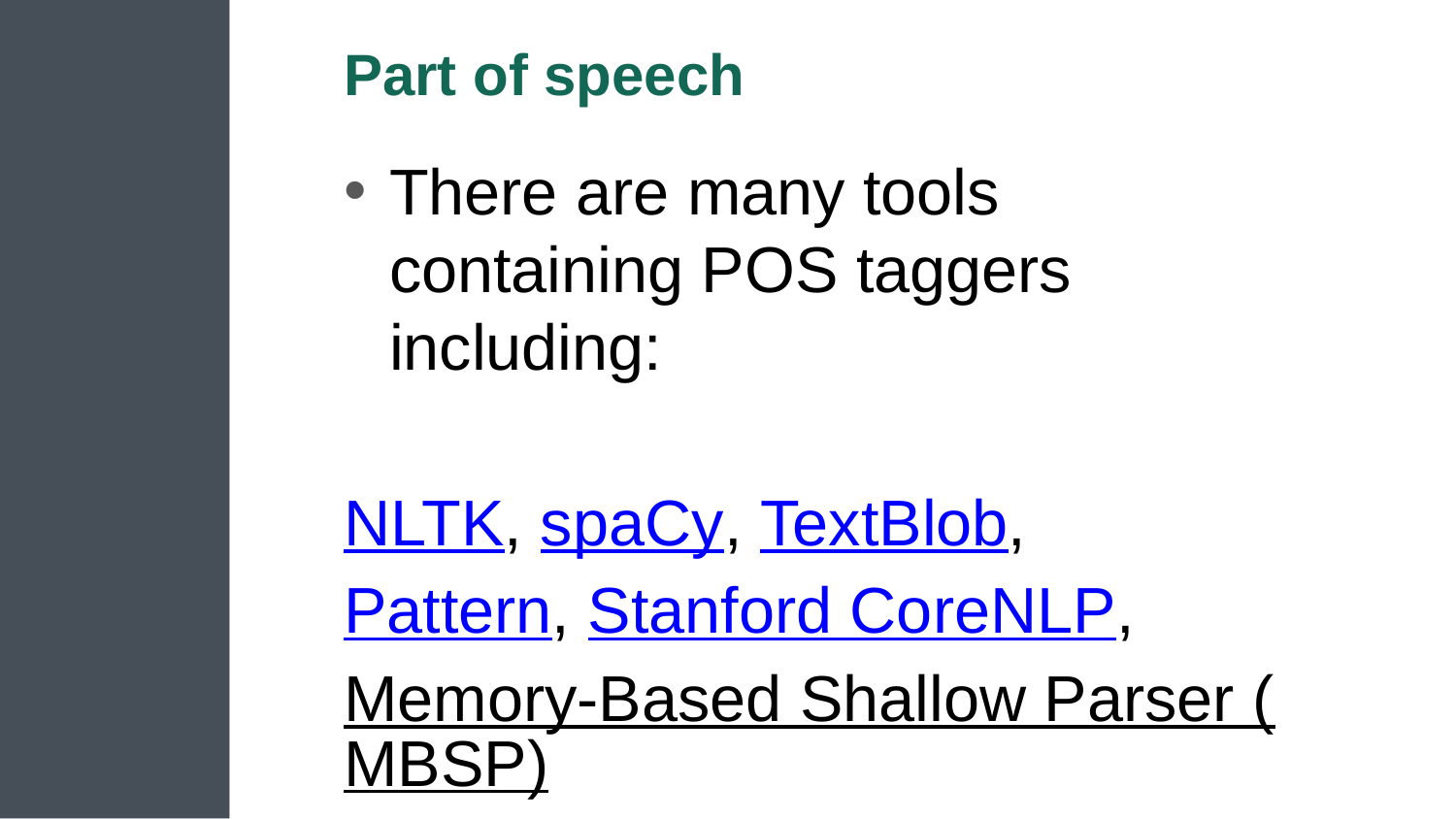

# Part of speech
There are many tools containing POS taggers including:

NLTK, spaCy, TextBlob,
Pattern, Stanford CoreNLP,
Memory-Based Shallow Parser (MBSP),
Apache OpenNLP, Apache Lucene,
General Architecture for Text Engineering
FreeLing, Illinois Part of Speech Tagger,
 DKPro Core. (GATE),